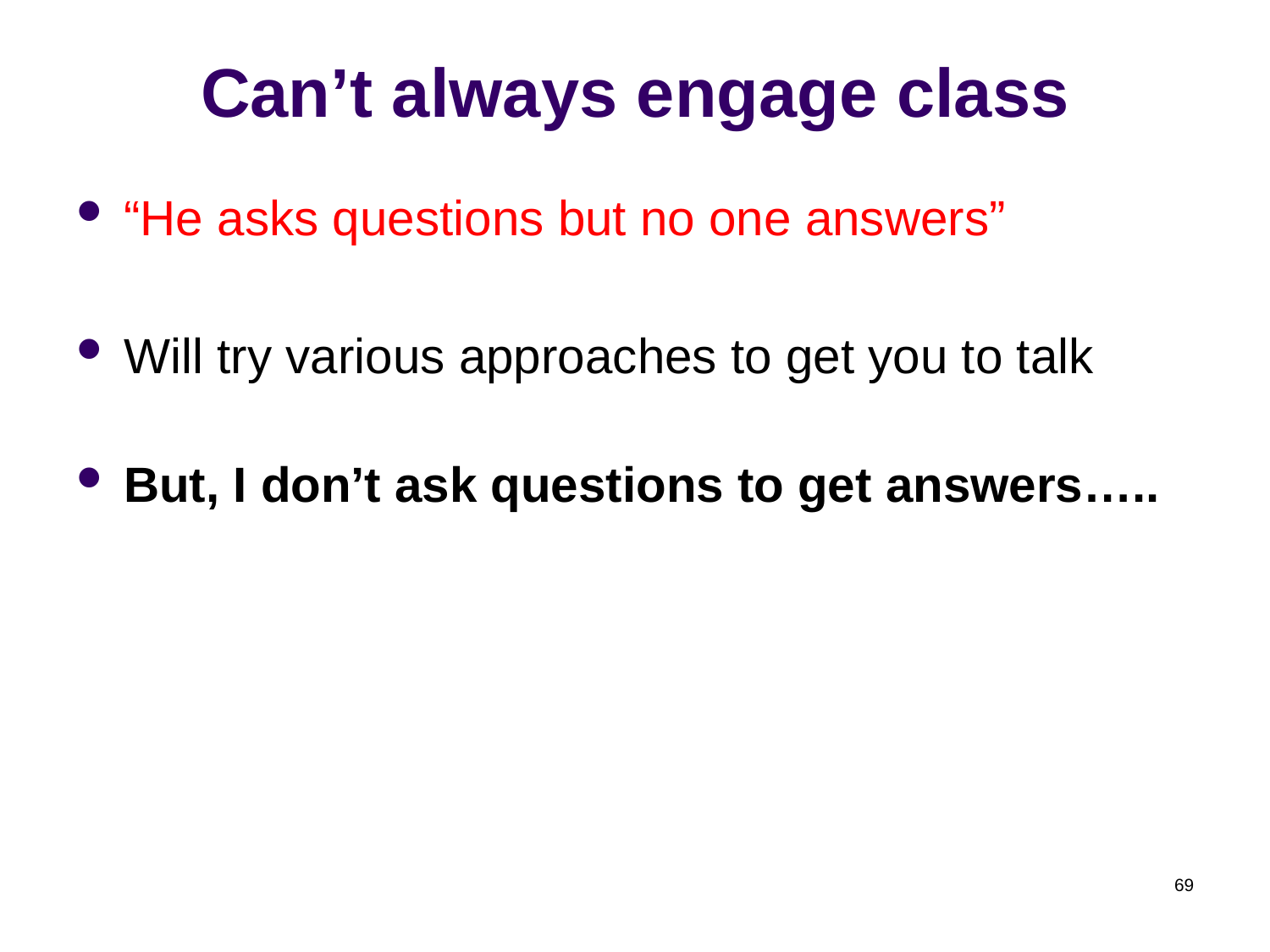

# Can’t always engage class
“He asks questions but no one answers”

Will try various approaches to get you to talk
But, I don’t ask questions to get answers…..
69